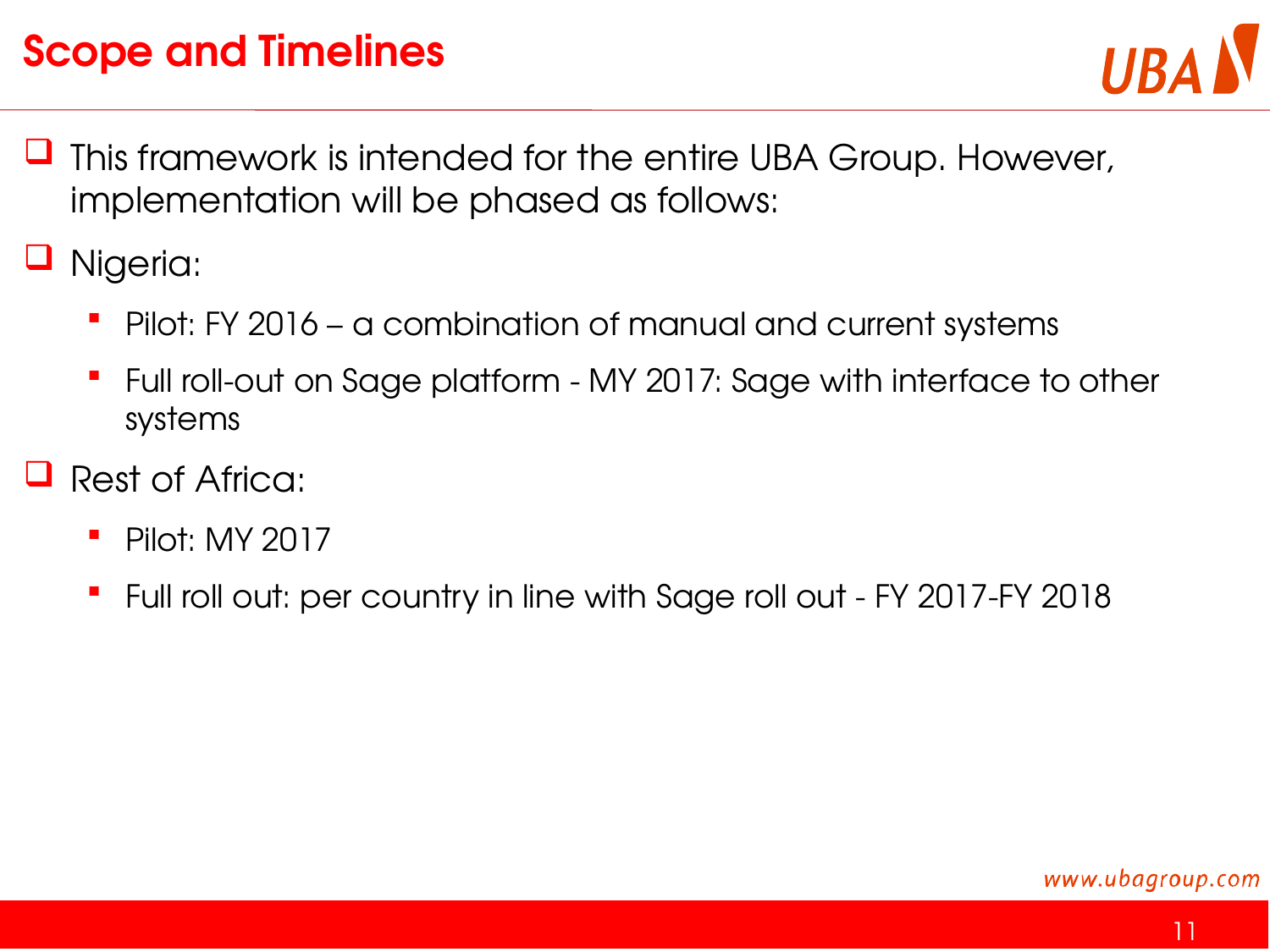

# Scope and Timelines
This framework is intended for the entire UBA Group. However, implementation will be phased as follows:
Nigeria:
Pilot: FY 2016 – a combination of manual and current systems
Full roll-out on Sage platform - MY 2017: Sage with interface to other systems
Rest of Africa:
Pilot: MY 2017
Full roll out: per country in line with Sage roll out - FY 2017-FY 2018
11